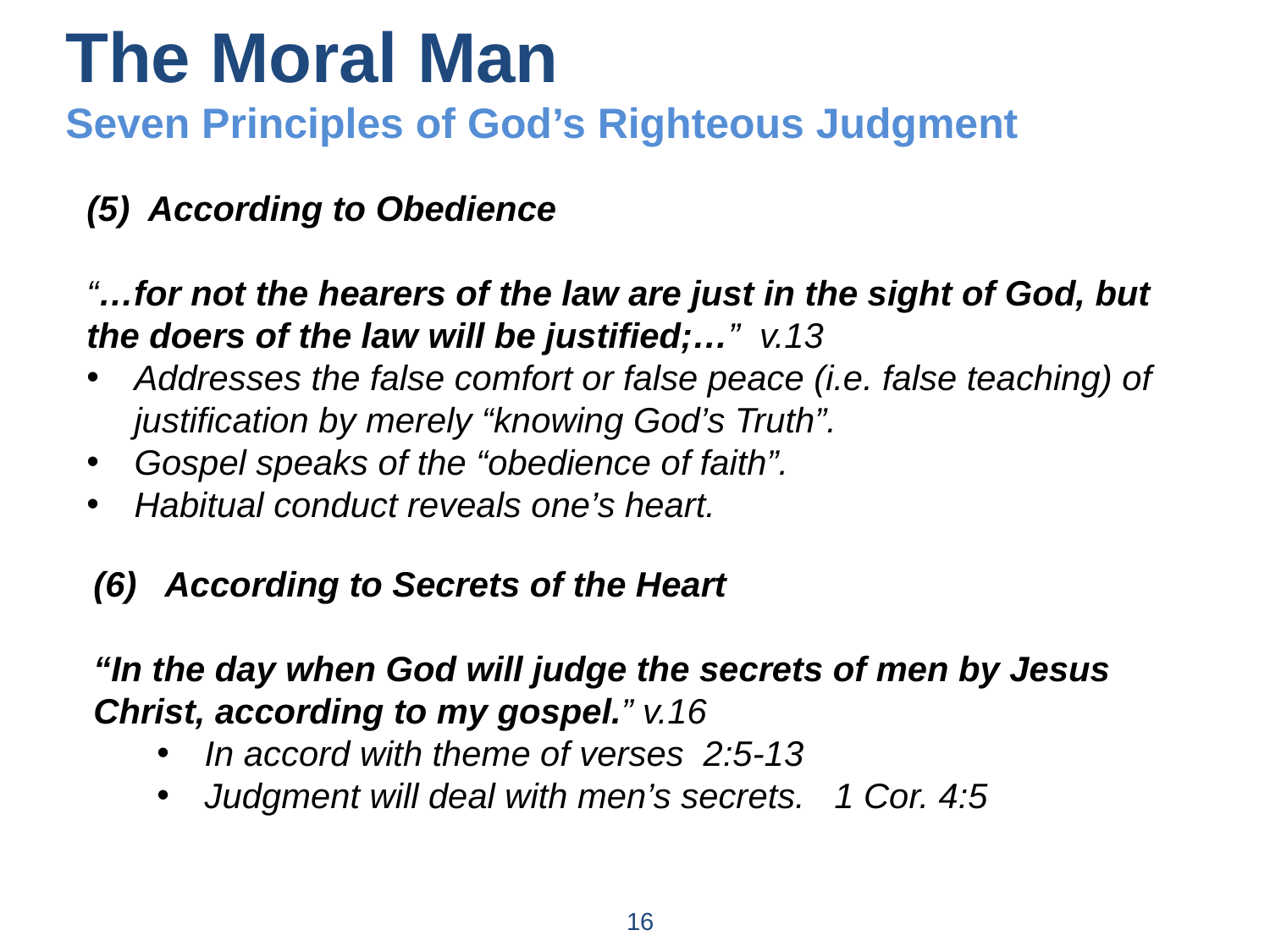

The Moral Man
Seven Principles of God’s Righteous Judgment
(5)  According to Obedience

“…for not the hearers of the law are just in the sight of God, but the doers of the law will be justified;…”  v.13
Addresses the false comfort or false peace (i.e. false teaching) of justification by merely “knowing God’s Truth”.
Gospel speaks of the “obedience of faith”.
Habitual conduct reveals one’s heart.
(6)   According to Secrets of the Heart

“In the day when God will judge the secrets of men by Jesus Christ, according to my gospel.” v.16
In accord with theme of verses  2:5-13
Judgment will deal with men’s secrets.   1 Cor. 4:5
16